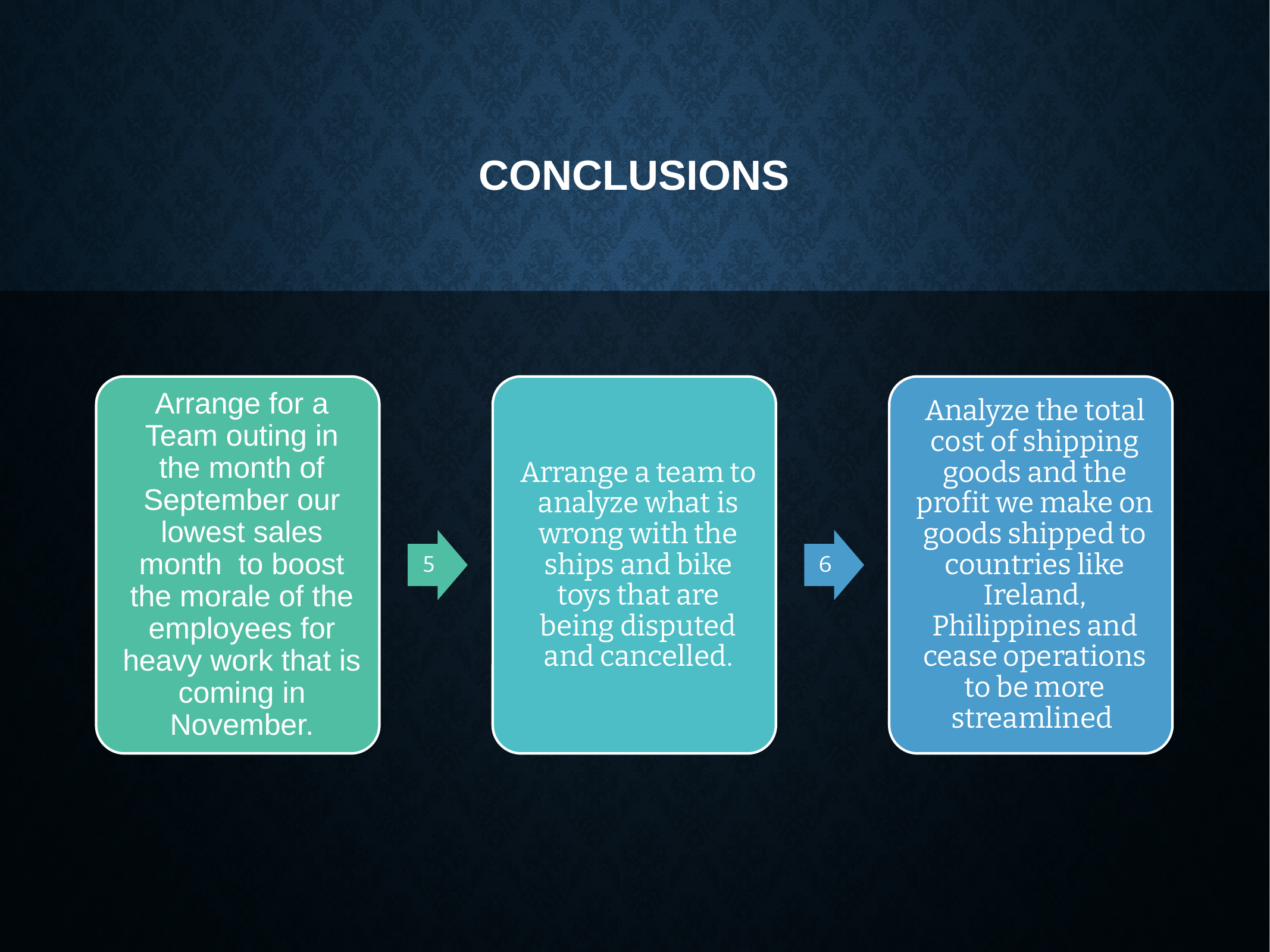

# Conclusions

Arrange for a Team outing in the month of September our lowest sales month  to boost the morale of the employees for heavy work that is coming in November.
5
Arrange a team to analyze what is wrong with the ships and bike toys that are being disputed and cancelled.
6
Analyze the total cost of shipping goods and the profit we make on goods shipped to countries like Ireland, Philippines and cease operations to be more streamlined